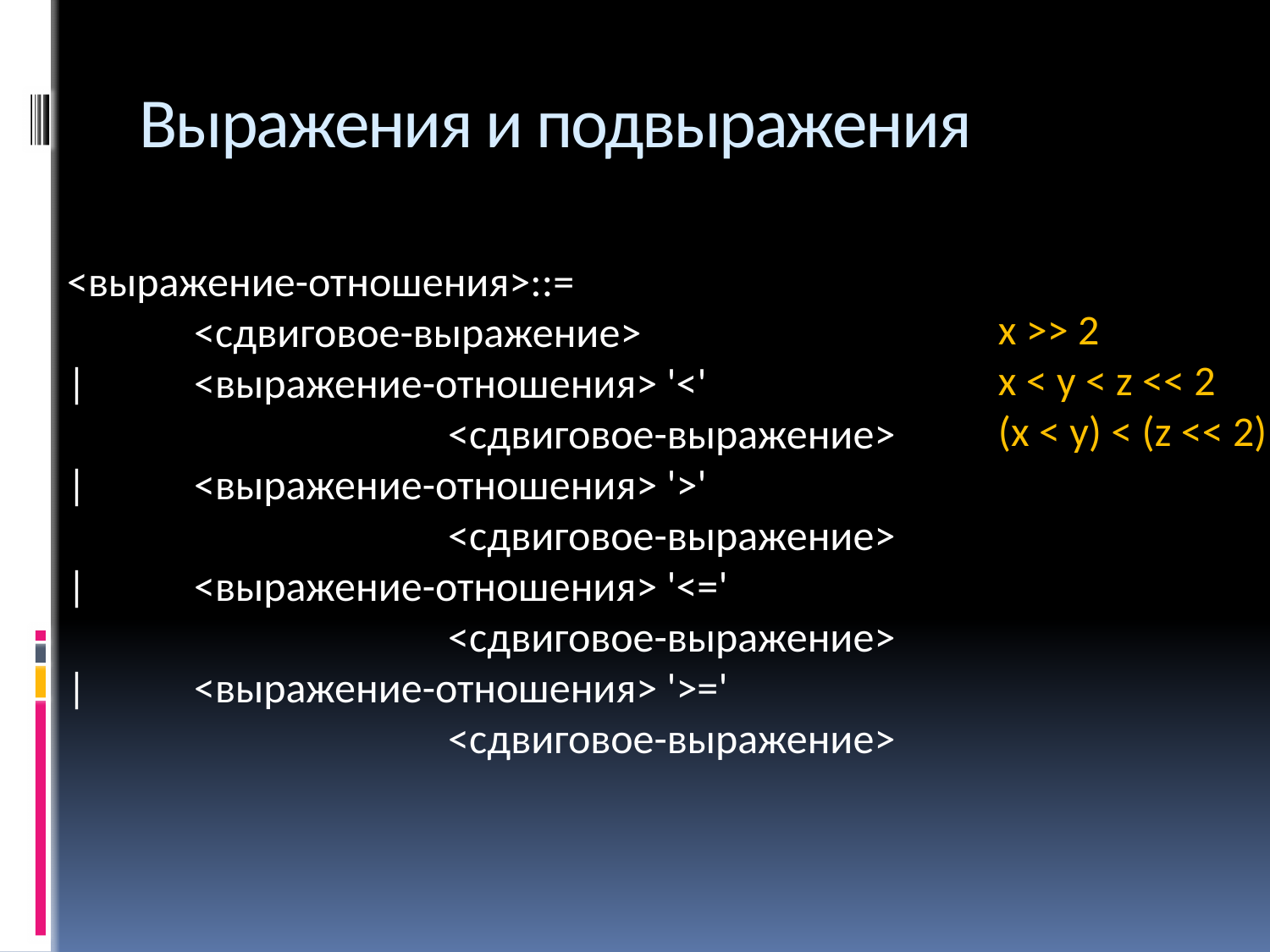

# Выражения и подвыражения
<выражение-отношения>::=
	<сдвиговое-выражение>
|	<выражение-отношения> '<'
			<сдвиговое-выражение>
|	<выражение-отношения> '>'
			<сдвиговое-выражение>
|	<выражение-отношения> '<='
			<сдвиговое-выражение>
|	<выражение-отношения> '>='
			<сдвиговое-выражение>
x >> 2
x < y < z << 2
(x < y) < (z << 2)